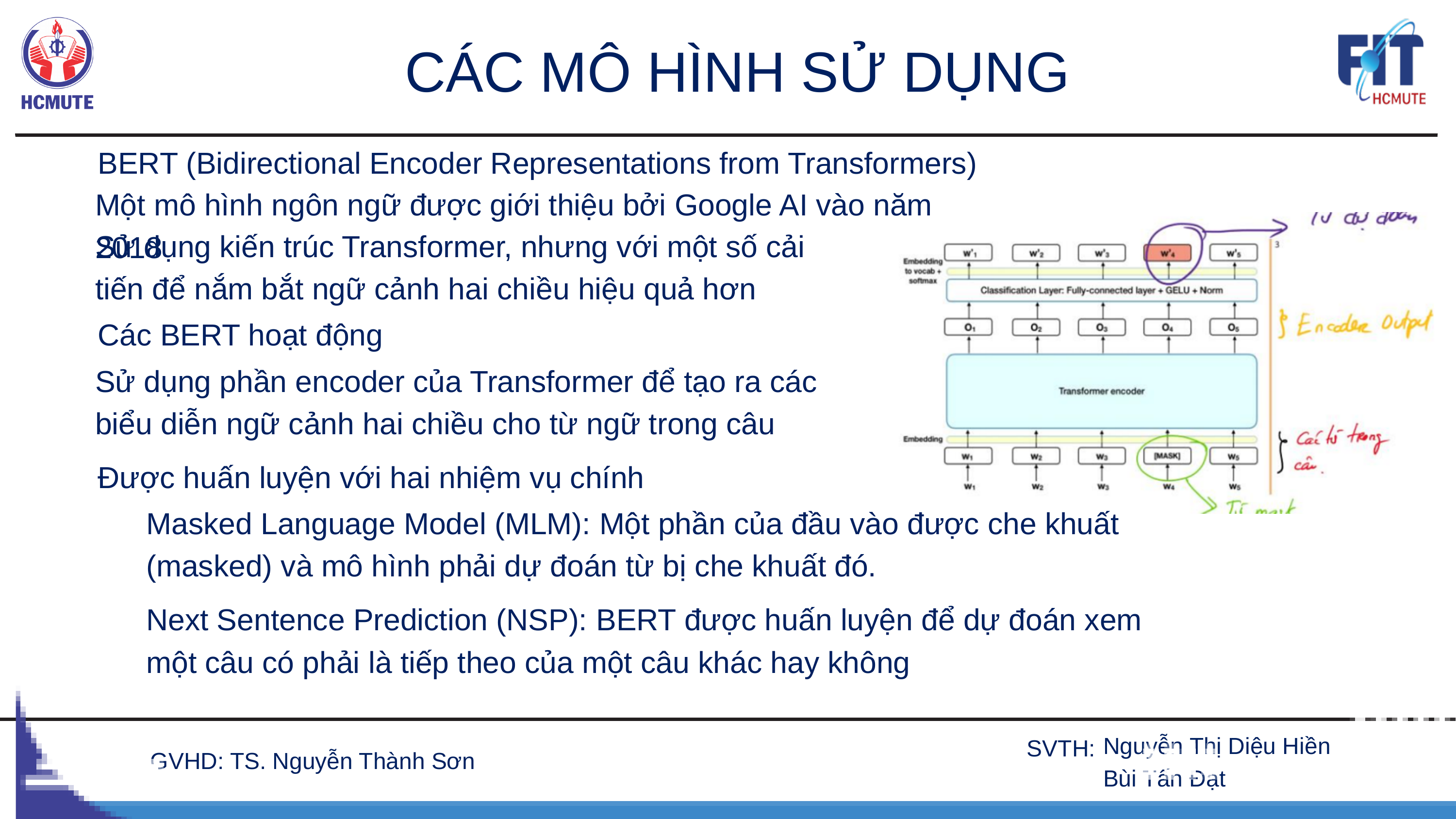

CÁC MÔ HÌNH SỬ DỤNG

BERT (Bidirectional Encoder Representations from Transformers)
Một mô hình ngôn ngữ được giới thiệu bởi Google AI vào năm 2018

Sử dụng kiến trúc Transformer, nhưng với một số cải tiến để nắm bắt ngữ cảnh hai chiều hiệu quả hơn
Các BERT hoạt động
Sử dụng phần encoder của Transformer để tạo ra các biểu diễn ngữ cảnh hai chiều cho từ ngữ trong câu
Được huấn luyện với hai nhiệm vụ chính
Masked Language Model (MLM): Một phần của đầu vào được che khuất (masked) và mô hình phải dự đoán từ bị che khuất đó.
Next Sentence Prediction (NSP): BERT được huấn luyện để dự đoán xem một câu có phải là tiếp theo của một câu khác hay không

 Nguyễn Thị Diệu Hiền
 Bùi Tấn Đạt
SVTH:

GVHD: TS. Nguyễn Thành Sơn